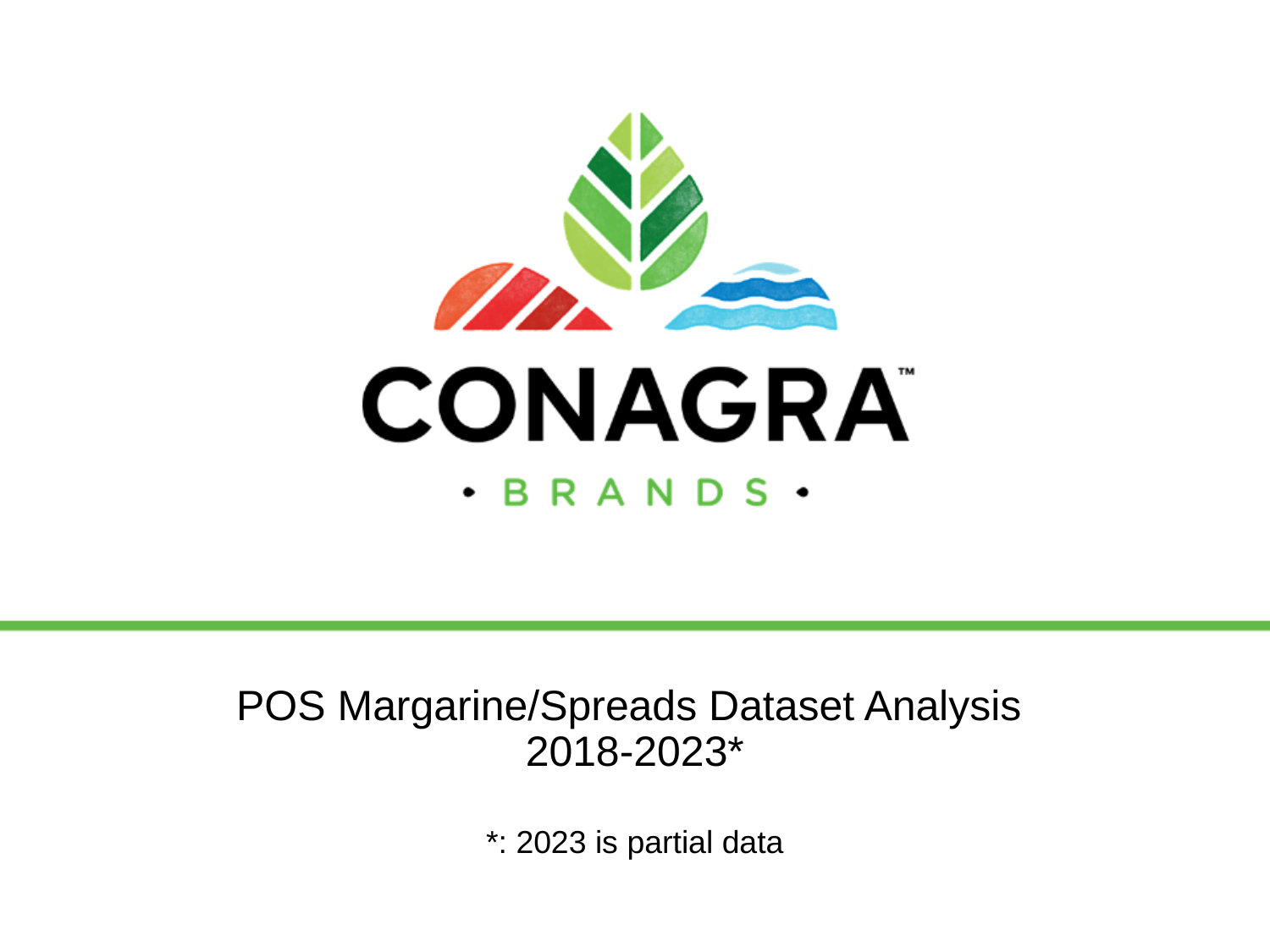

# POS Margarine/Spreads Dataset Analysis 2018-2023*
*: 2023 is partial data